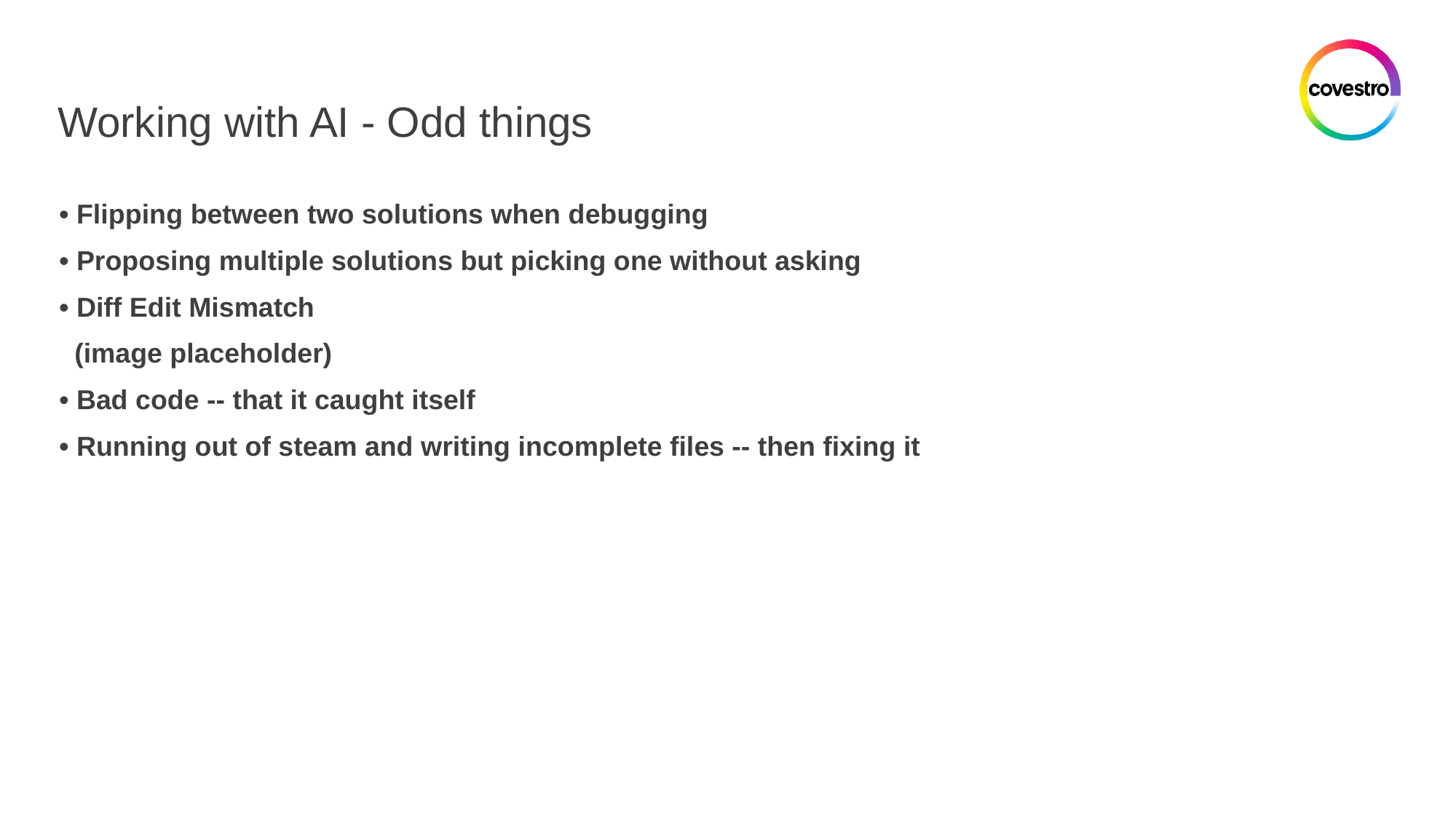

# Working with AI - Odd things
• Flipping between two solutions when debugging
• Proposing multiple solutions but picking one without asking
• Diff Edit Mismatch
  (image placeholder)
• Bad code -- that it caught itself
• Running out of steam and writing incomplete files -- then fixing it